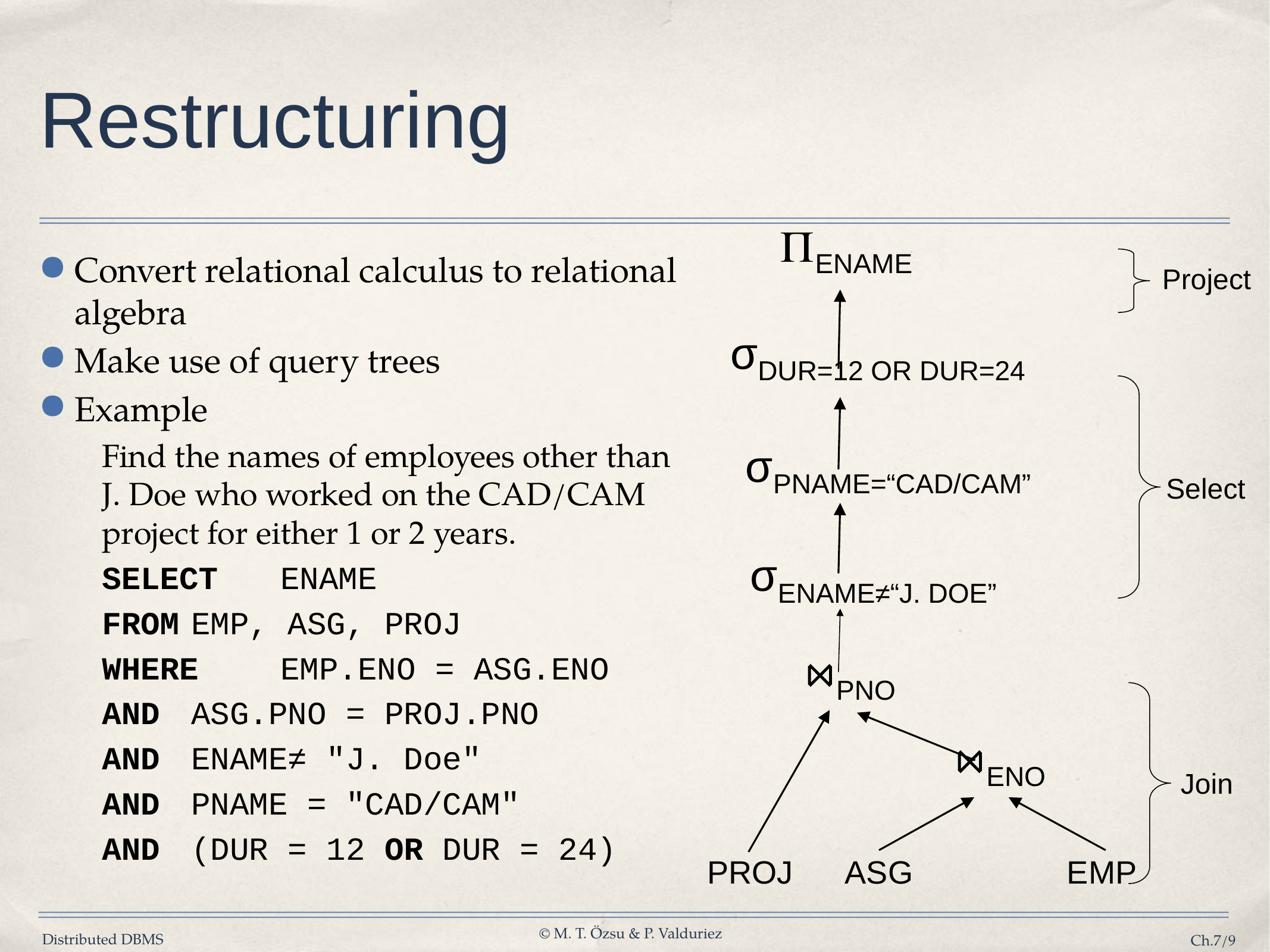

# Restructuring
ΠENAME

Project

σDUR=12 OR DUR=24

σPNAME=“CAD/CAM”
Select

σENAME≠“J. DOE”

Join

PROJ
ASG
EMP
Convert relational calculus to relational algebra
Make use of query trees
Example
Find the names of employees other than J. Doe who worked on the CAD/CAM project for either 1 or 2 years.
SELECT	ENAME
FROM	EMP, ASG, PROJ
WHERE	EMP.ENO = ASG.ENO
AND	ASG.PNO = PROJ.PNO
AND	ENAME≠ "J. Doe"
AND	PNAME = "CAD/CAM"
AND	(DUR = 12 OR DUR = 24)
⋈PNO
⋈ENO